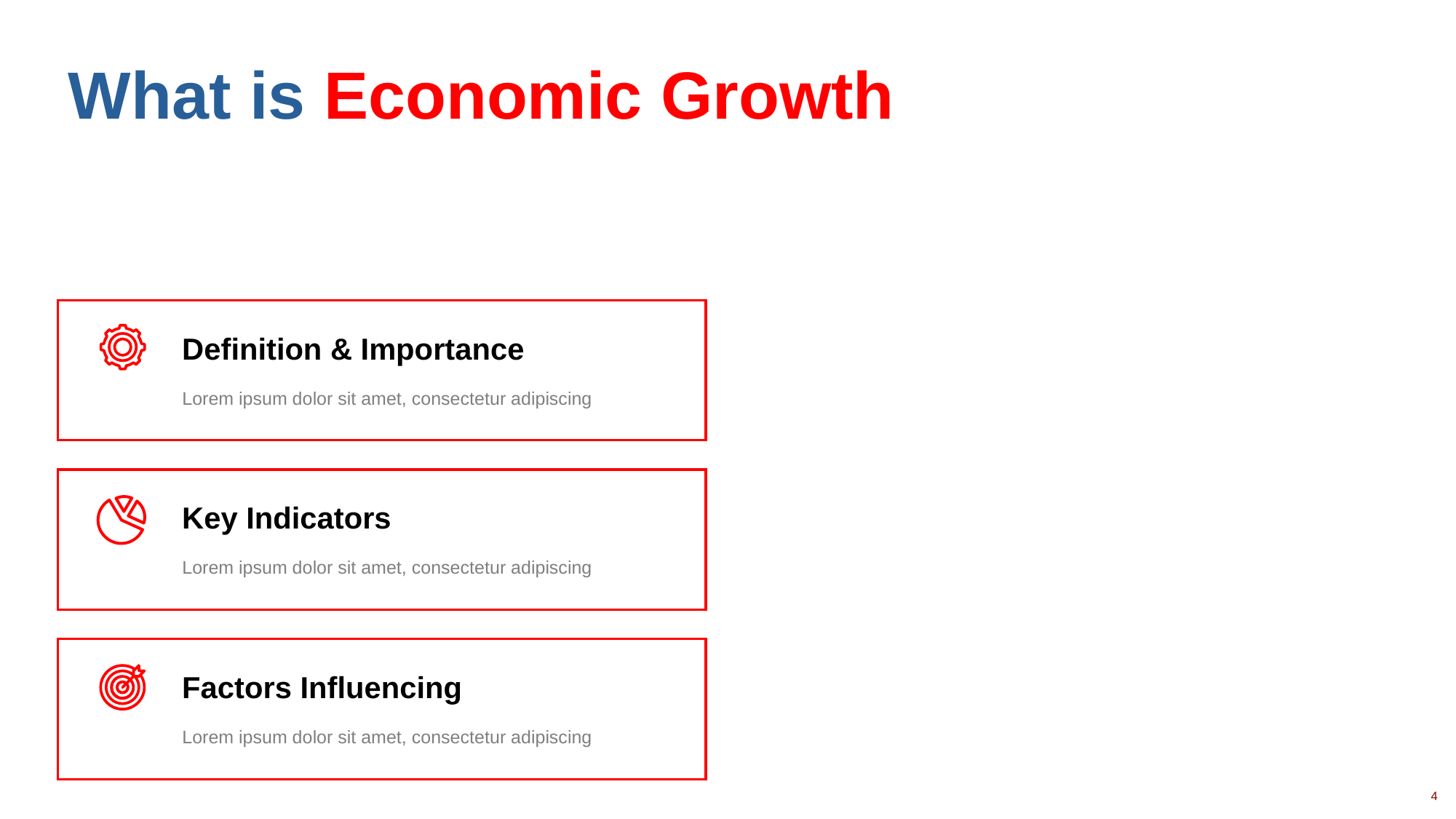

What is Economic Growth

Definition & Importance
Lorem ipsum dolor sit amet, consectetur adipiscing

Key Indicators
Lorem ipsum dolor sit amet, consectetur adipiscing

Factors Influencing
Lorem ipsum dolor sit amet, consectetur adipiscing